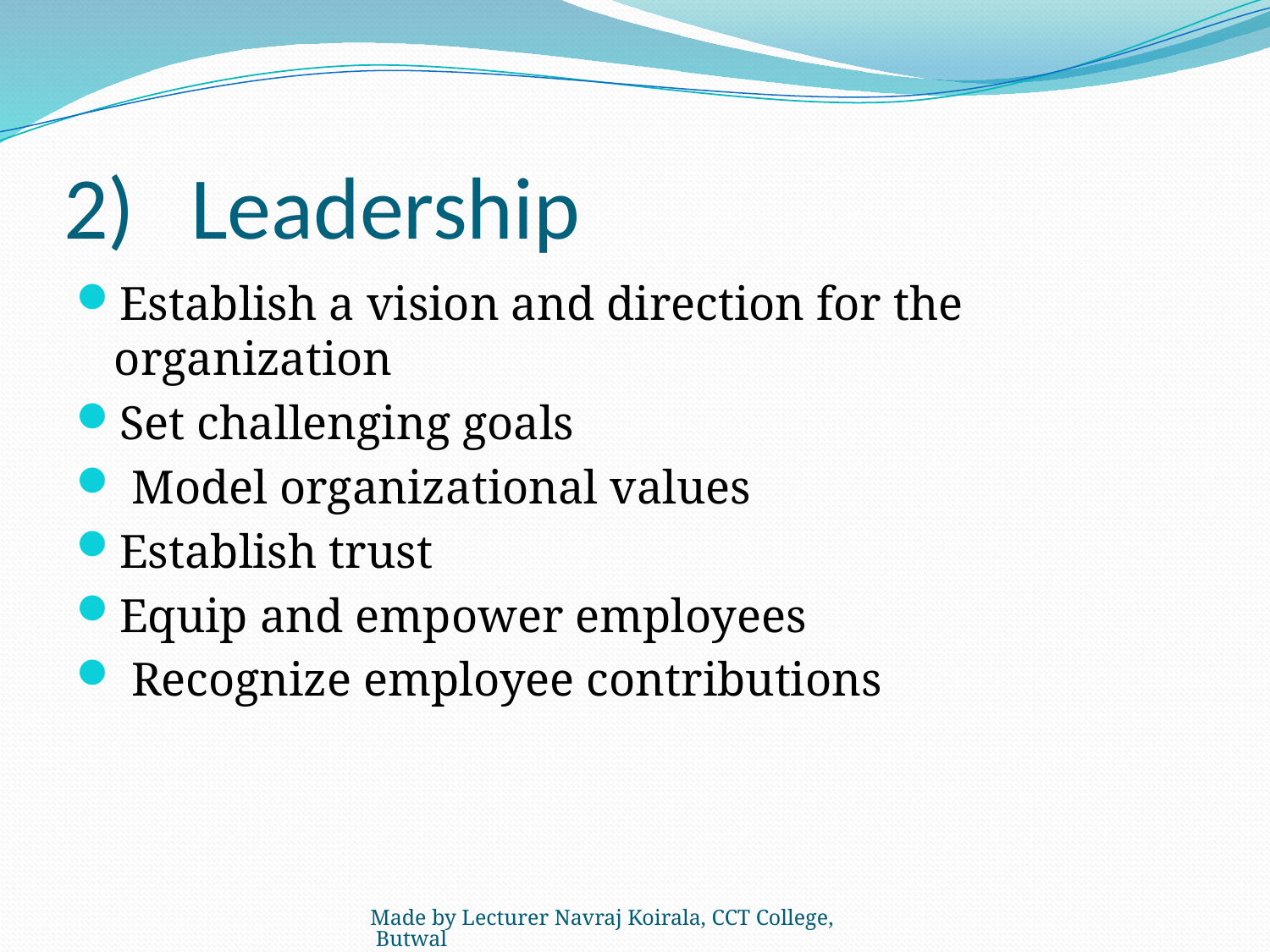

# 2)	Leadership
Establish a vision and direction for the organization
Set challenging goals
 Model organizational values
Establish trust
Equip and empower employees
 Recognize employee contributions
Made by Lecturer Navraj Koirala, CCT College, Butwal